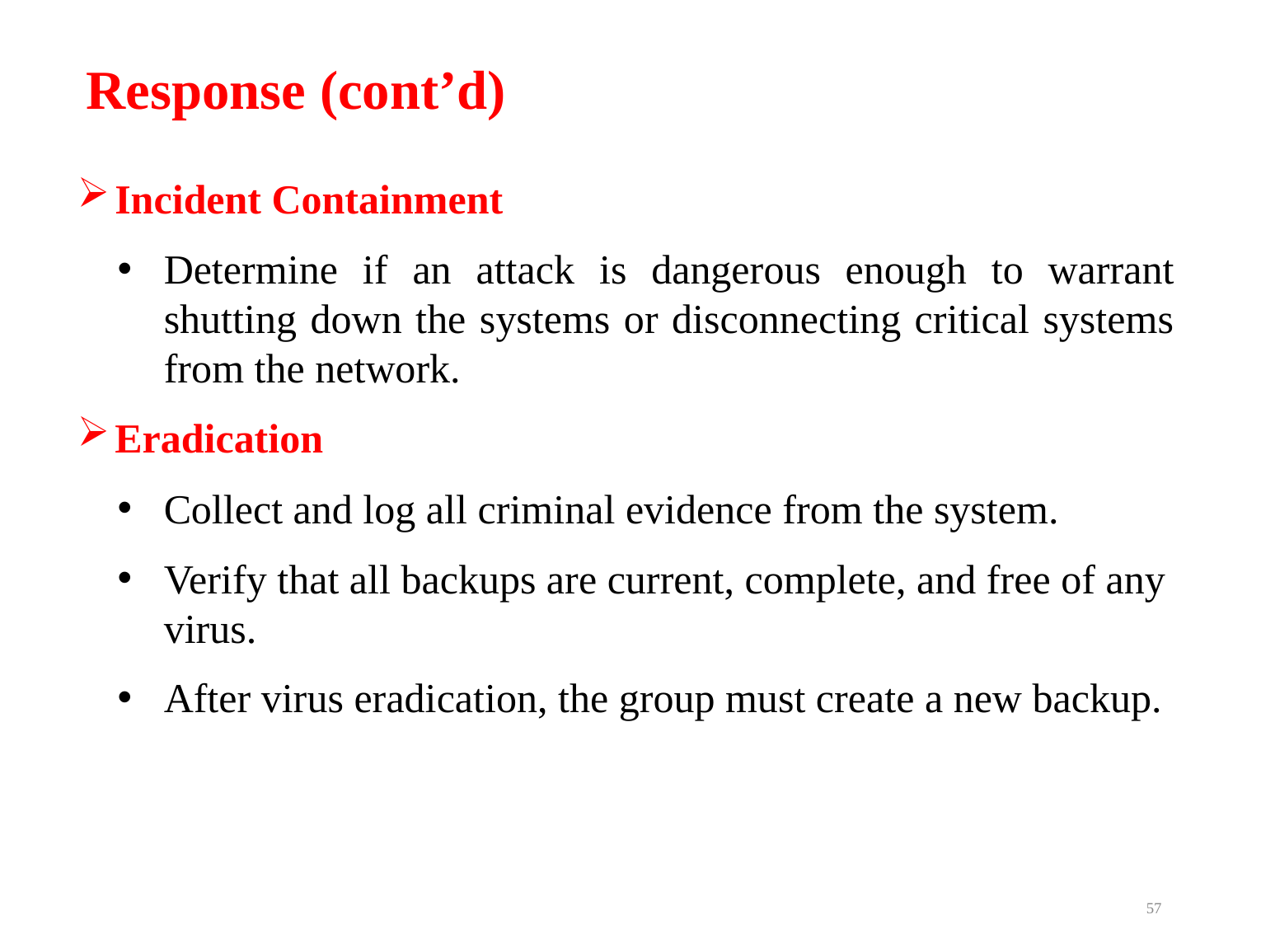

# Response (cont’d)
Incident Containment
Determine if an attack is dangerous enough to warrant shutting down the systems or disconnecting critical systems from the network.
Eradication
Collect and log all criminal evidence from the system.
Verify that all backups are current, complete, and free of any virus.
After virus eradication, the group must create a new backup.

57